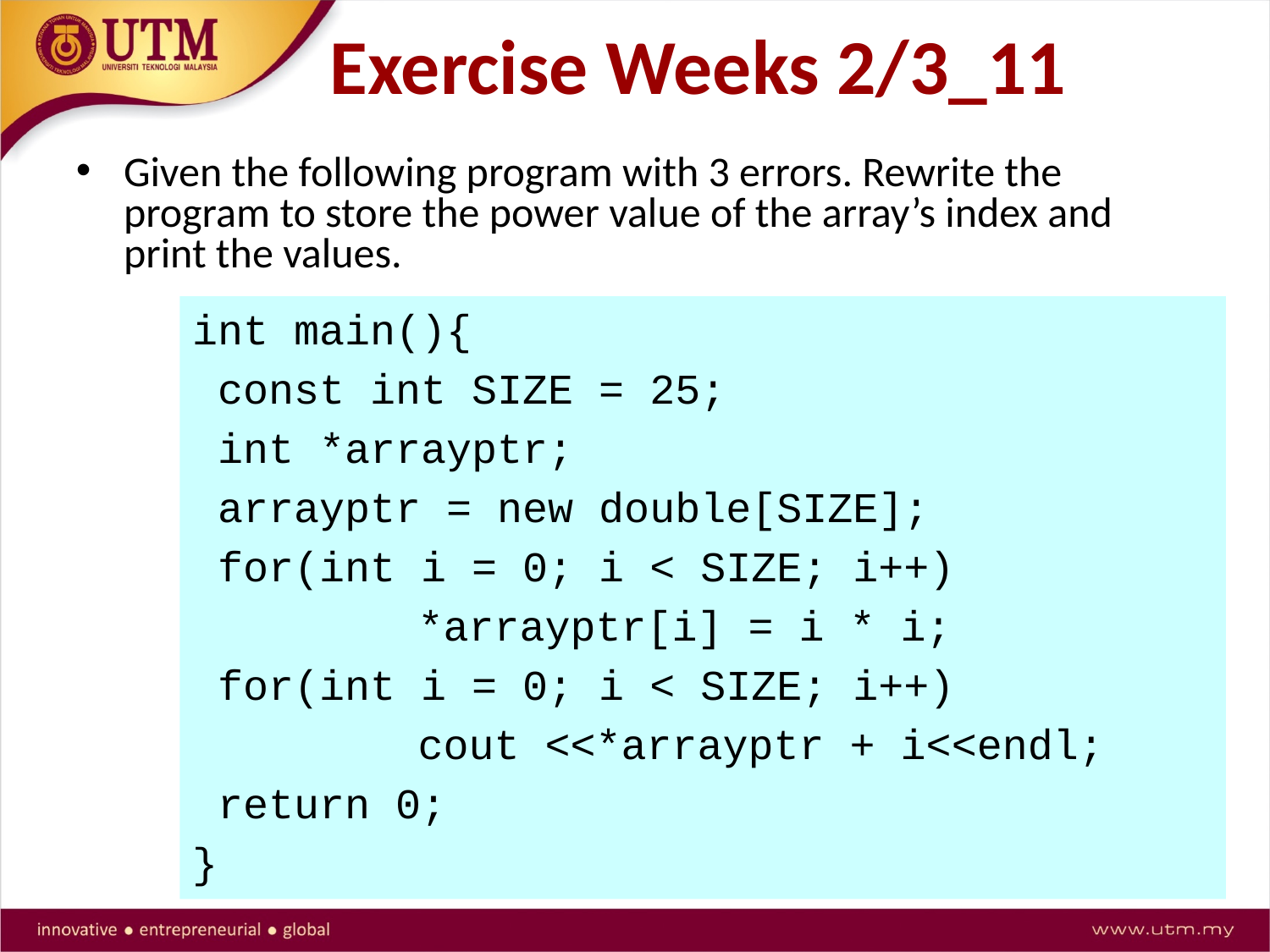

# Exercise Weeks 2/3_11
Given the following program with 3 errors. Rewrite the program to store the power value of the array’s index and print the values.

int main(){
 const int SIZE = 25;
 int *arrayptr;
 arrayptr = new double[SIZE];
 for(int i = 0; i < SIZE; i++)
		  *arrayptr[i] = i * i;
 for(int i = 0; i < SIZE; i++)
		  cout <<*arrayptr + i<<endl;
 return 0;
}